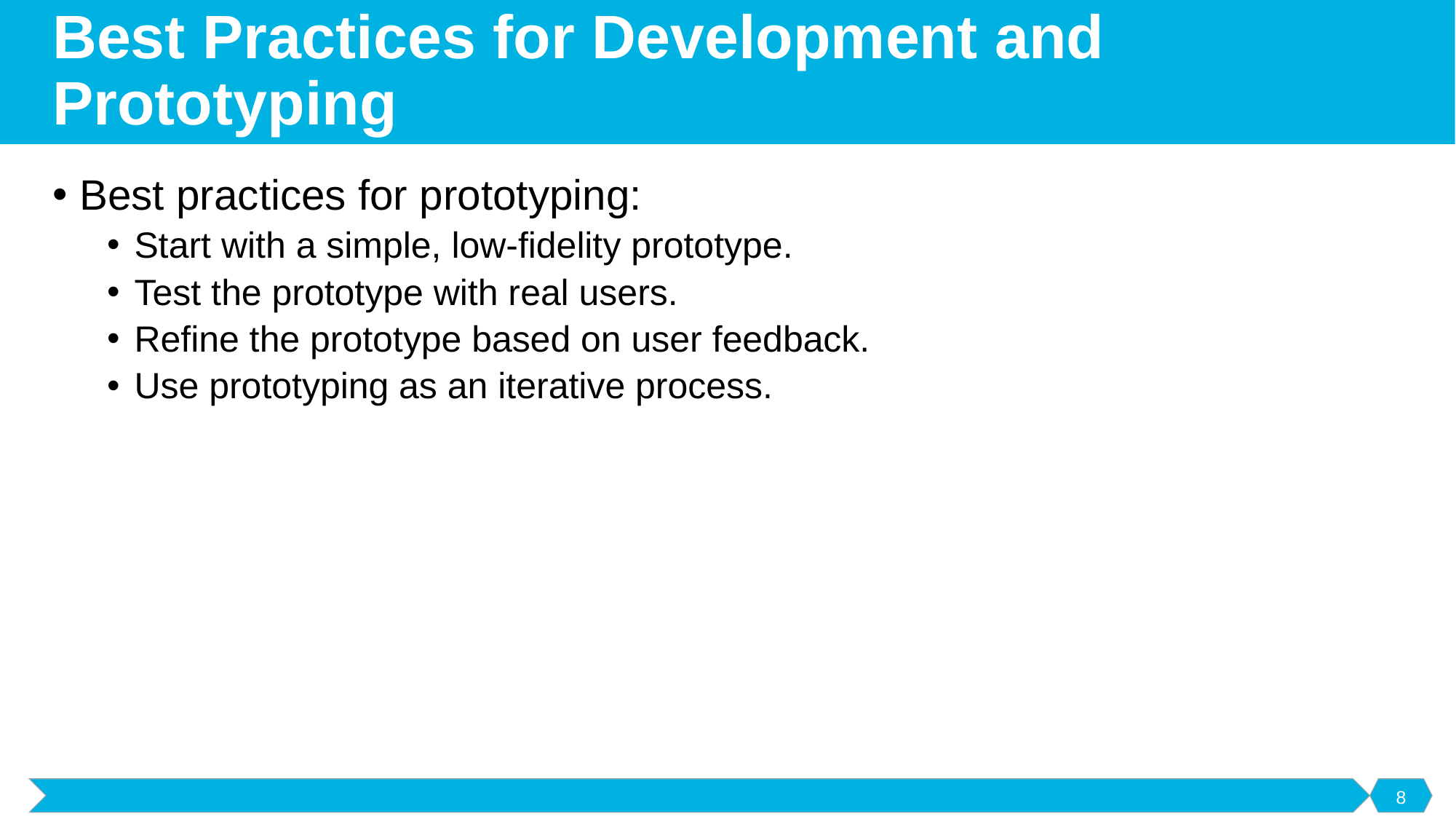

# Best Practices for Development and Prototyping
Best practices for prototyping:
Start with a simple, low-fidelity prototype.
Test the prototype with real users.
Refine the prototype based on user feedback.
Use prototyping as an iterative process.
8